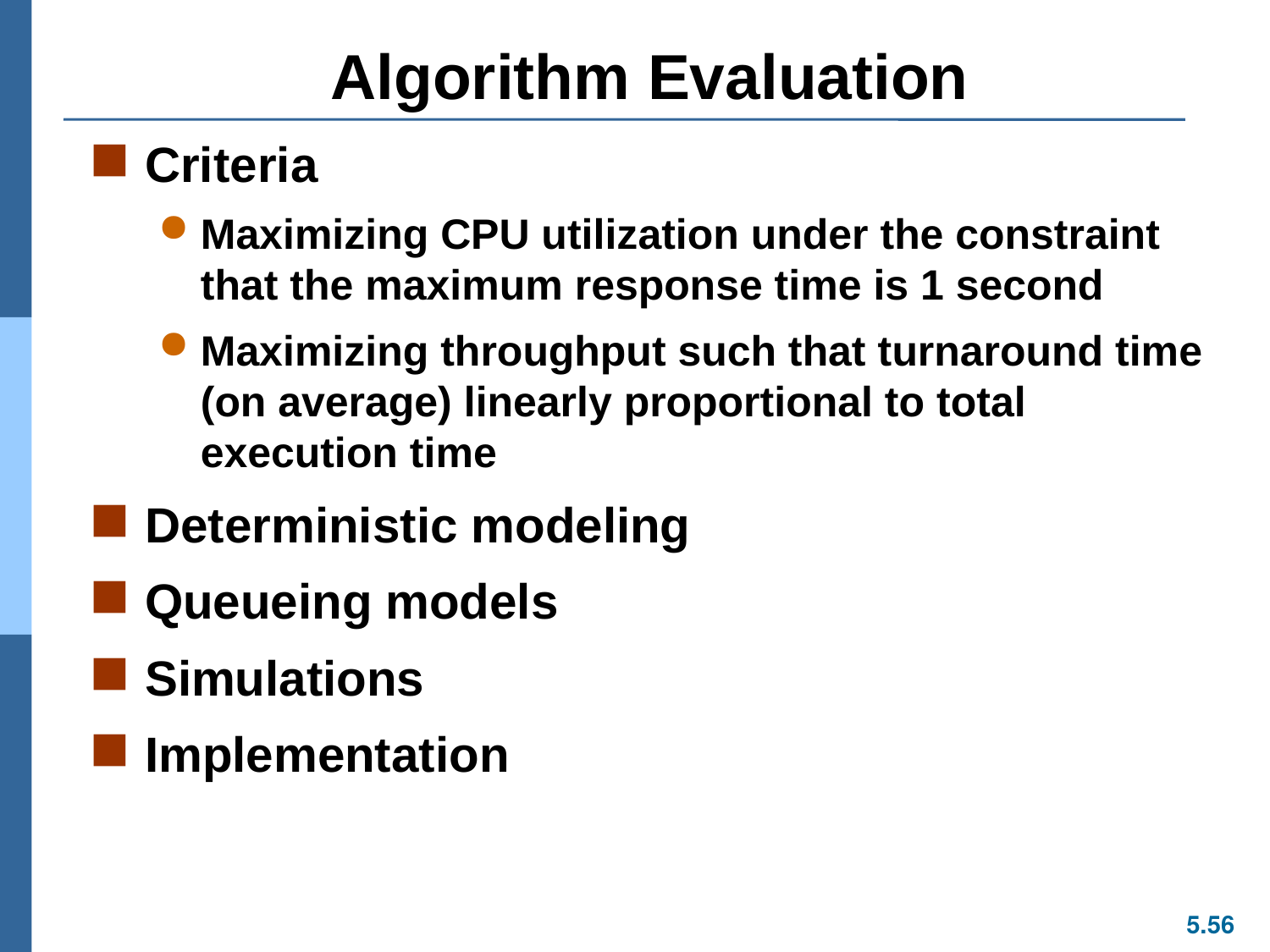

# Algorithm Evaluation
Criteria
Maximizing CPU utilization under the constraint that the maximum response time is 1 second
Maximizing throughput such that turnaround time (on average) linearly proportional to total execution time
Deterministic modeling
Queueing models
Simulations
Implementation